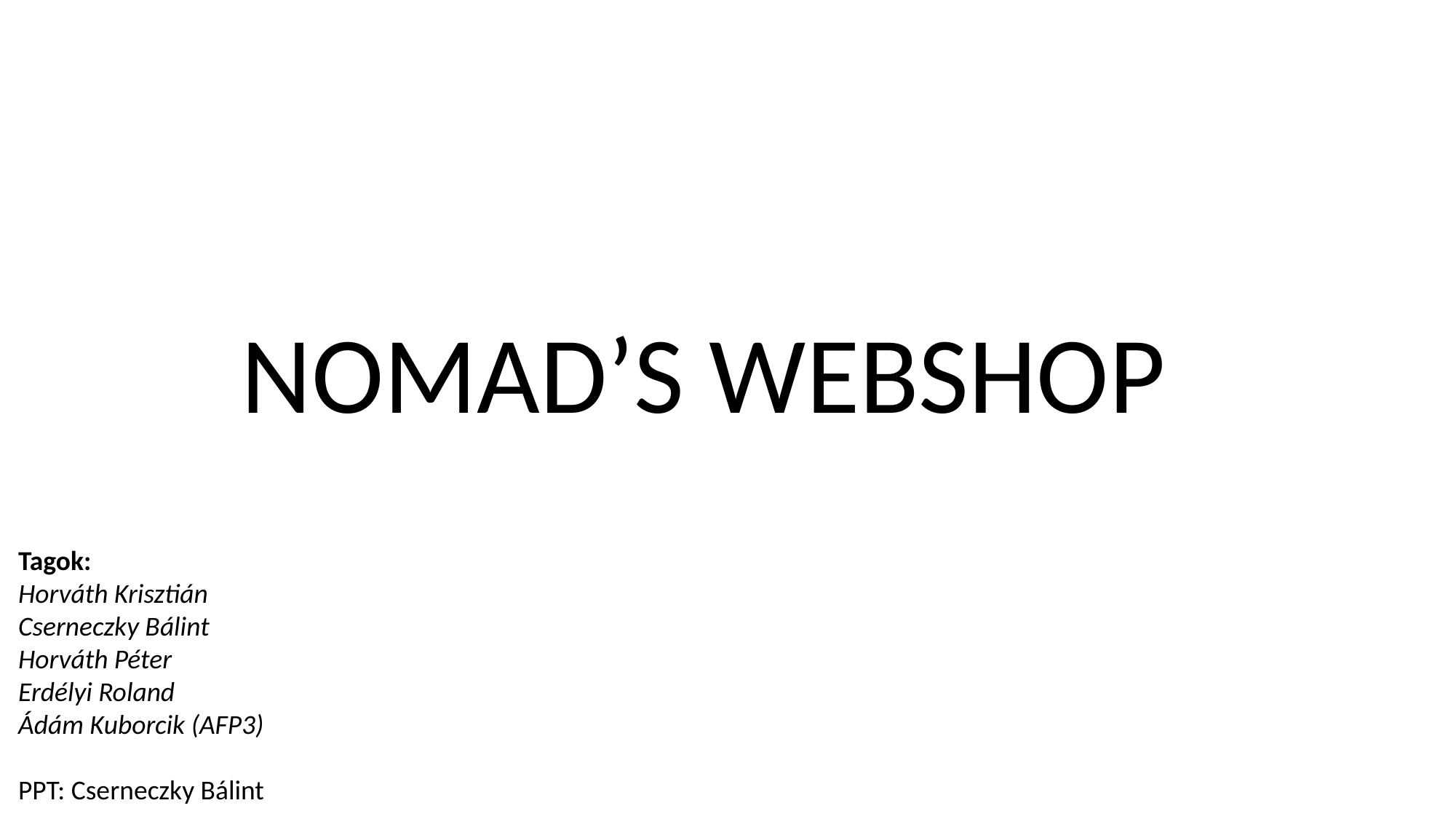

# NOMAD’S WEBSHOP
Tagok:
Horváth Krisztián
Cserneczky Bálint
Horváth Péter
Erdélyi Roland
Ádám Kuborcik (AFP3)

PPT: Cserneczky Bálint